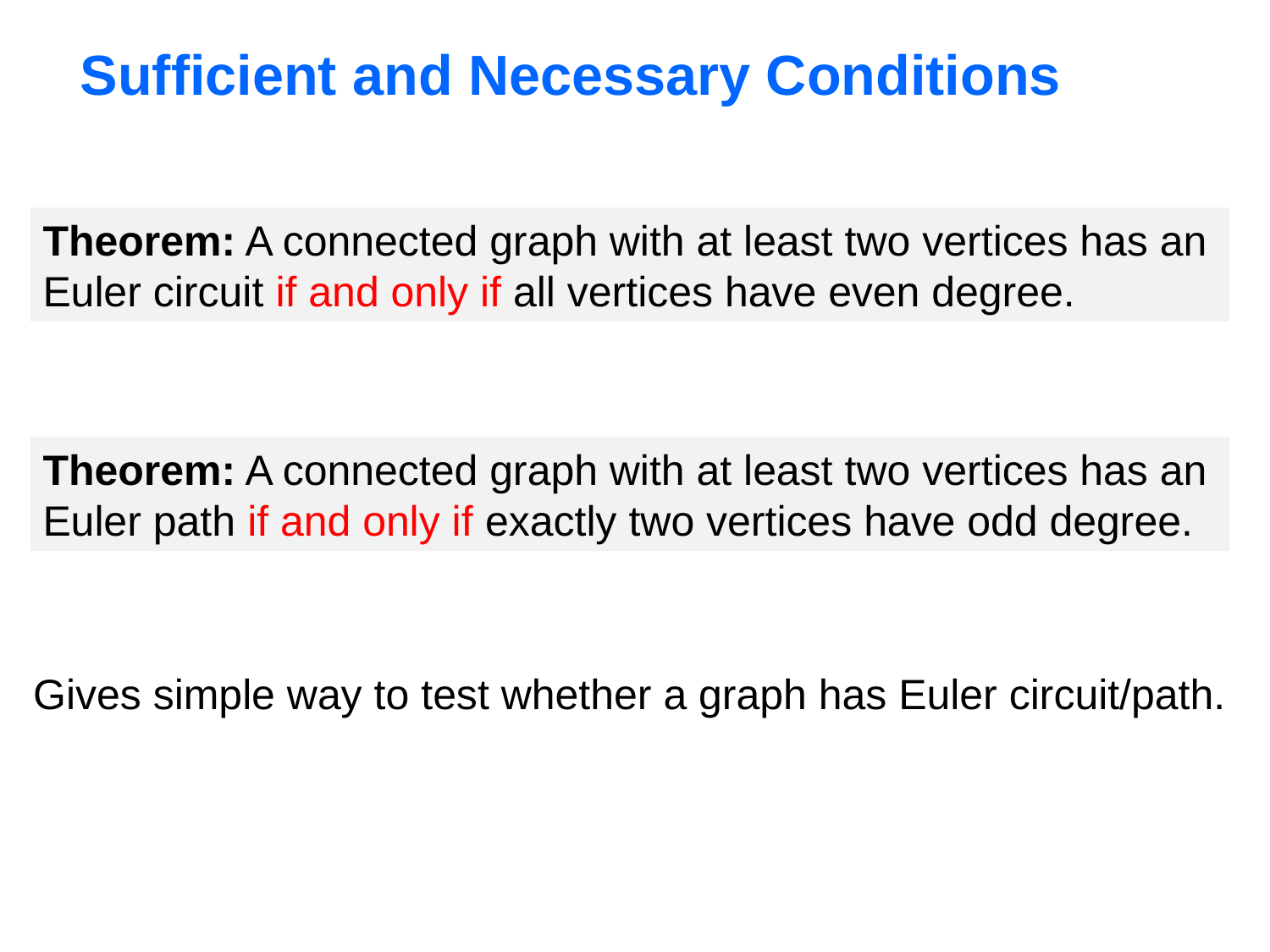

# Sufficient and Necessary Conditions
Theorem: A connected graph with at least two vertices has an Euler circuit if and only if all vertices have even degree.
Theorem: A connected graph with at least two vertices has an Euler path if and only if exactly two vertices have odd degree.
Gives simple way to test whether a graph has Euler circuit/path.